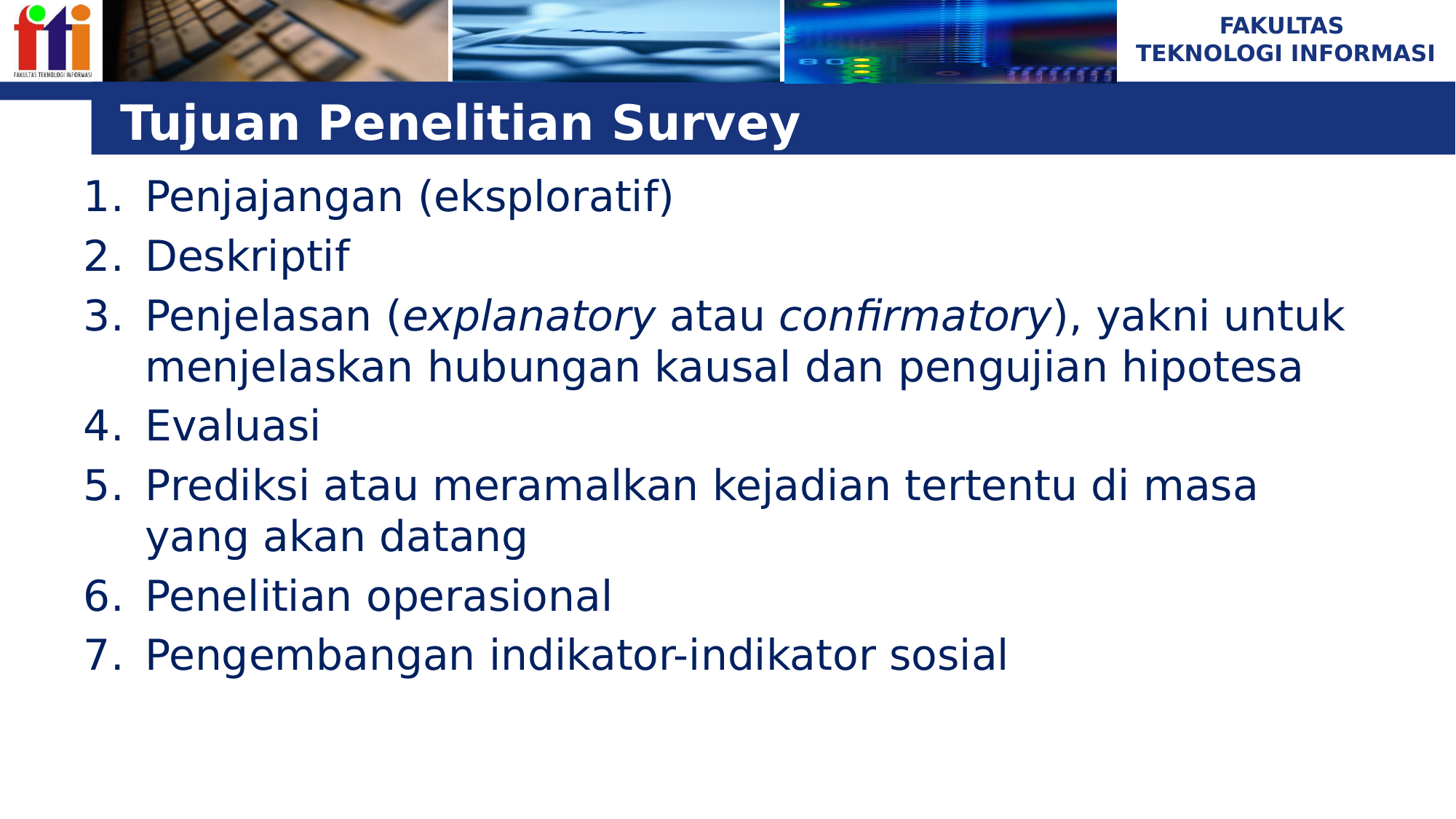

# Tujuan Penelitian Survey
Penjajangan (eksploratif)
Deskriptif
Penjelasan (explanatory atau confirmatory), yakni untuk menjelaskan hubungan kausal dan pengujian hipotesa
Evaluasi
Prediksi atau meramalkan kejadian tertentu di masa yang akan datang
Penelitian operasional
Pengembangan indikator-indikator sosial